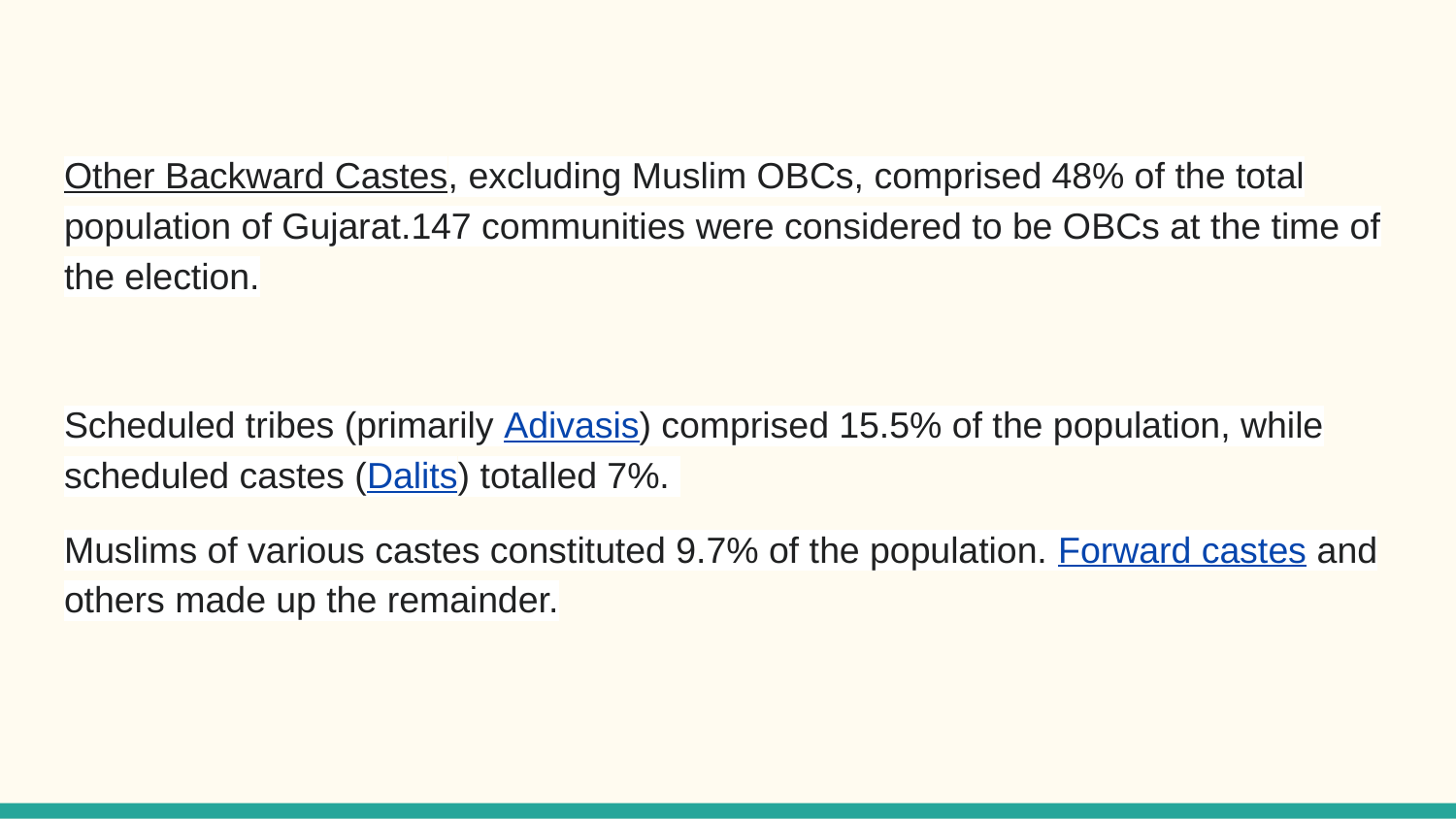

Other Backward Castes, excluding Muslim OBCs, comprised 48% of the total population of Gujarat.147 communities were considered to be OBCs at the time of the election.

Scheduled tribes (primarily Adivasis) comprised 15.5% of the population, while scheduled castes (Dalits) totalled 7%.
Muslims of various castes constituted 9.7% of the population. Forward castes and others made up the remainder.